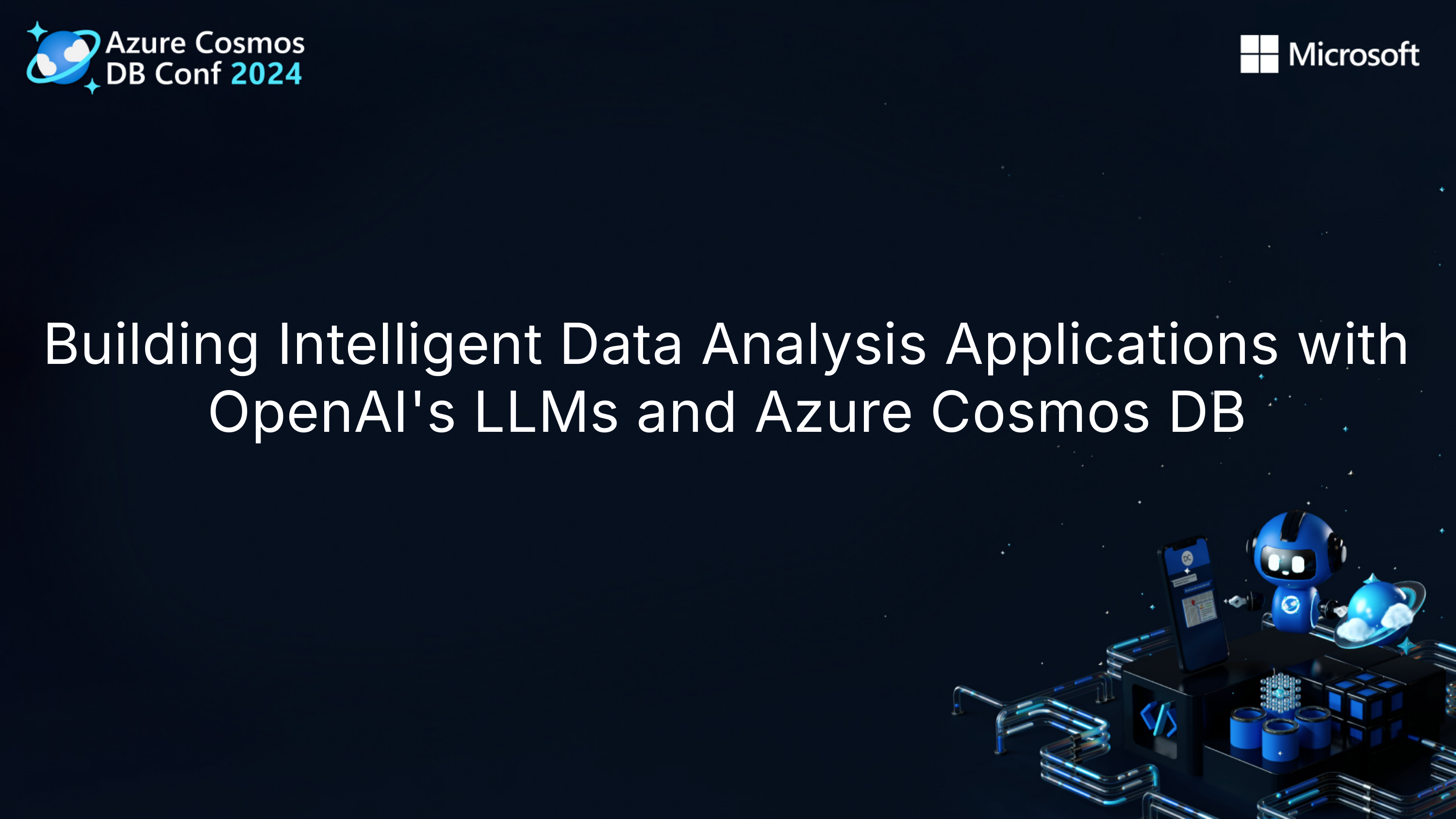

Building Intelligent Data Analysis Applications with OpenAI's LLMs and Azure Cosmos DB

Classified as Microsoft Confidential